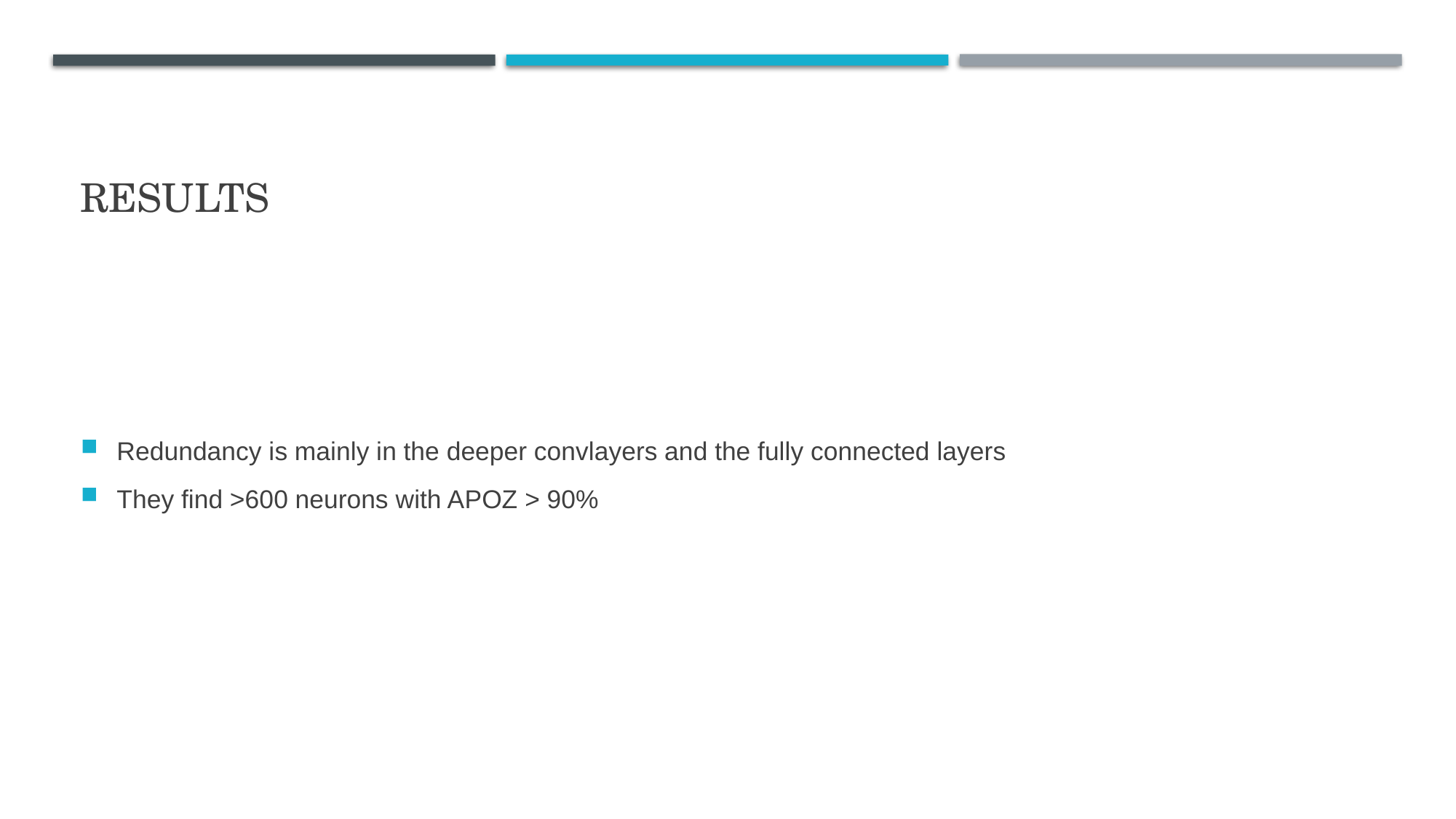

# Results
Redundancy is mainly in the deeper convlayers and the fully connected layers
They find >600 neurons with APOZ > 90%